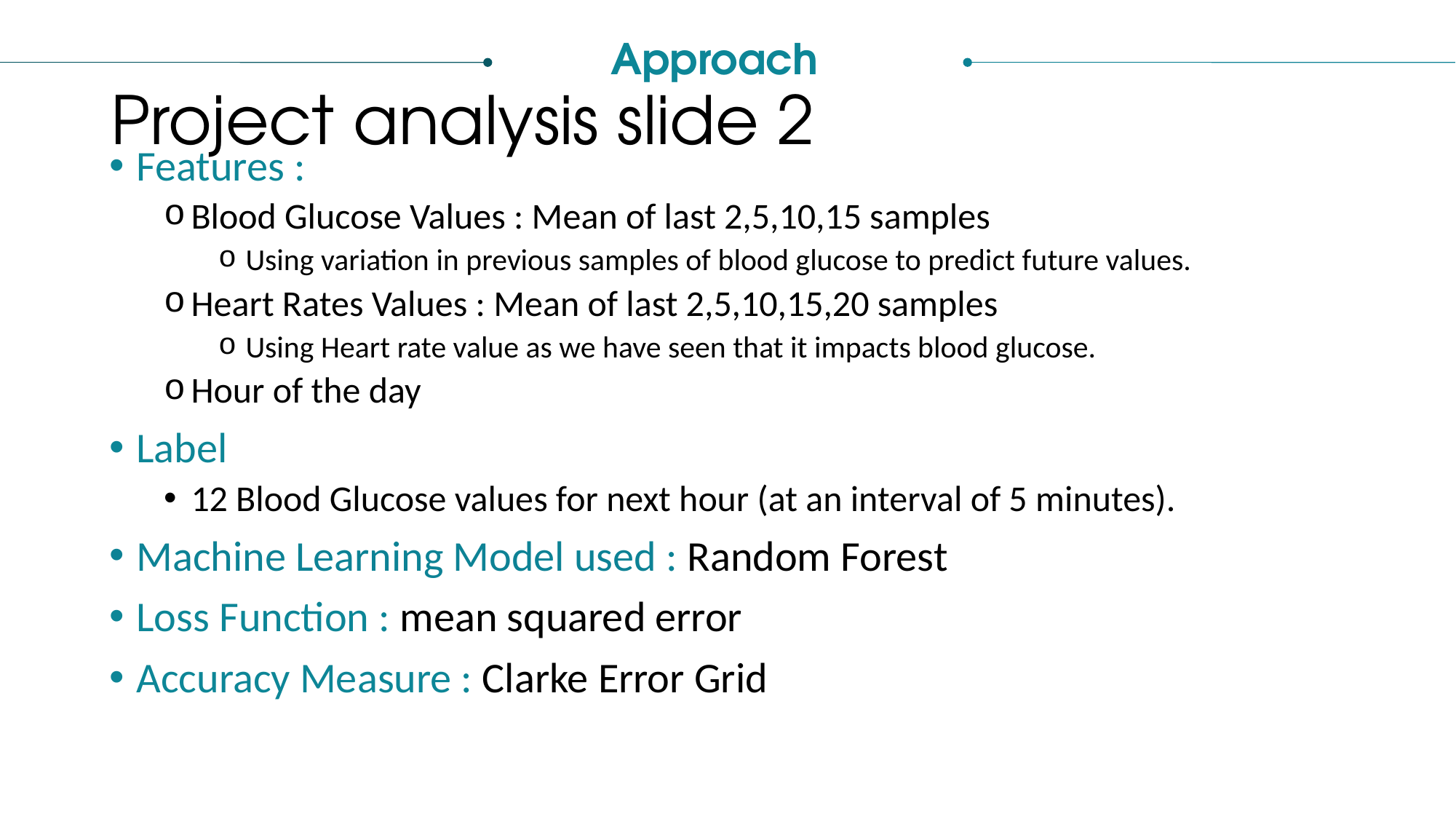

Approach

# Project analysis slide 2

Features :
Blood Glucose Values : Mean of last 2,5,10,15 samples
Using variation in previous samples of blood glucose to predict future values.
Heart Rates Values : Mean of last 2,5,10,15,20 samples
Using Heart rate value as we have seen that it impacts blood glucose.
Hour of the day
Label
12 Blood Glucose values for next hour (at an interval of 5 minutes).
Machine Learning Model used : Random Forest
Loss Function : mean squared error
Accuracy Measure : Clarke Error Grid